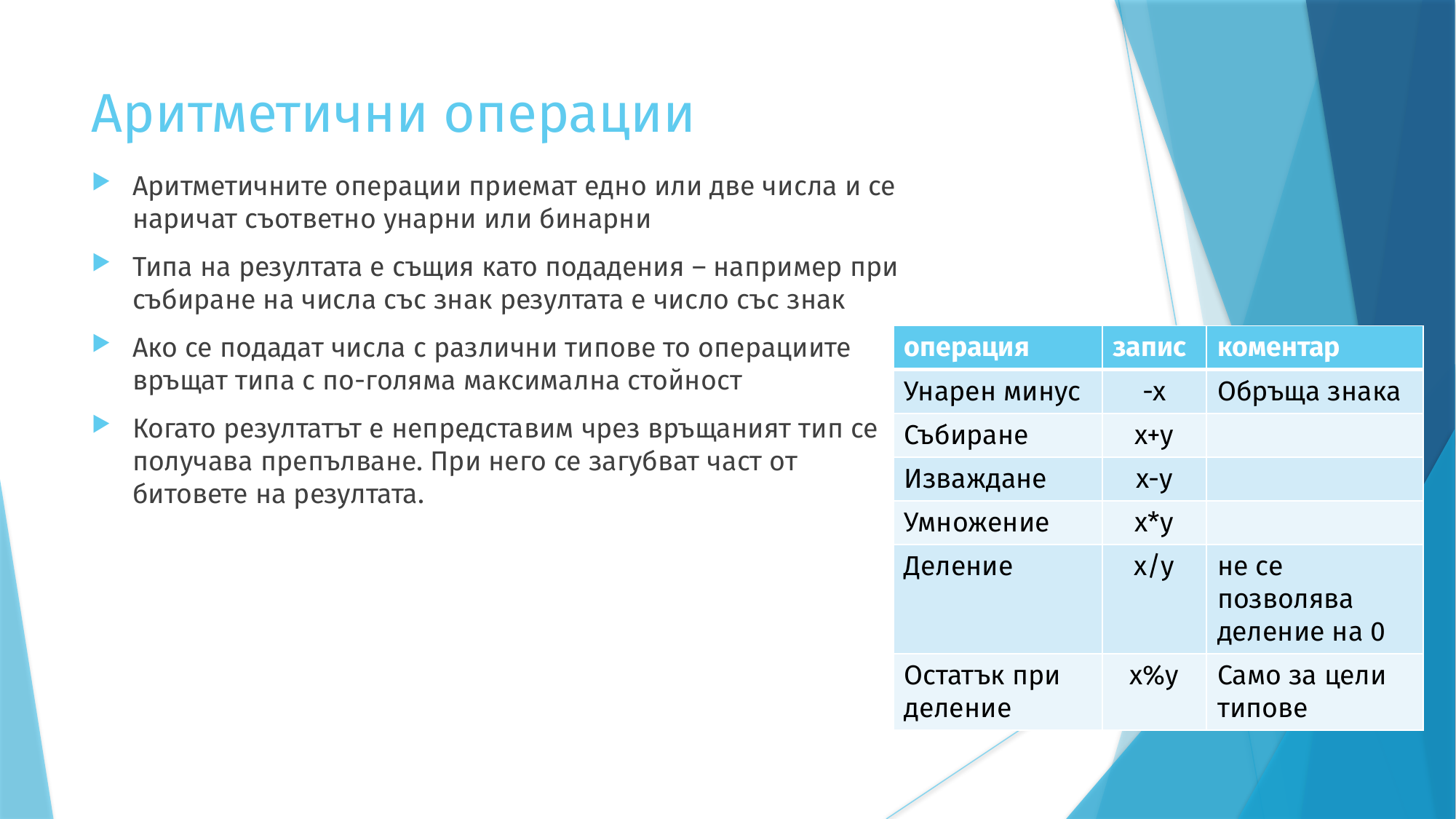

Аритметични операции
Аритметичните операции приемат едно или две числа и се наричат съответно унарни или бинарни
Типа на резултата е същия като подадения – например при събиране на числа със знак резултата е число със знак
Ако се подадат числа с различни типове то операциите връщат типа с по-голяма максимална стойност
Когато резултатът е непредставим чрез връщаният тип се получава препълване. При него се загубват част от битовете на резултата.

| операция | запис | коментар |
| --- | --- | --- |
| Унарен минус | -x | Обръща знака |
| Събиране | x+y |  |
| Изваждане | x-y |  |
| Умножение | x\*y |  |
| Деление | x/y | не се позволява деление на 0 |
| Остатък при деление | x%y | Само за цели типове |